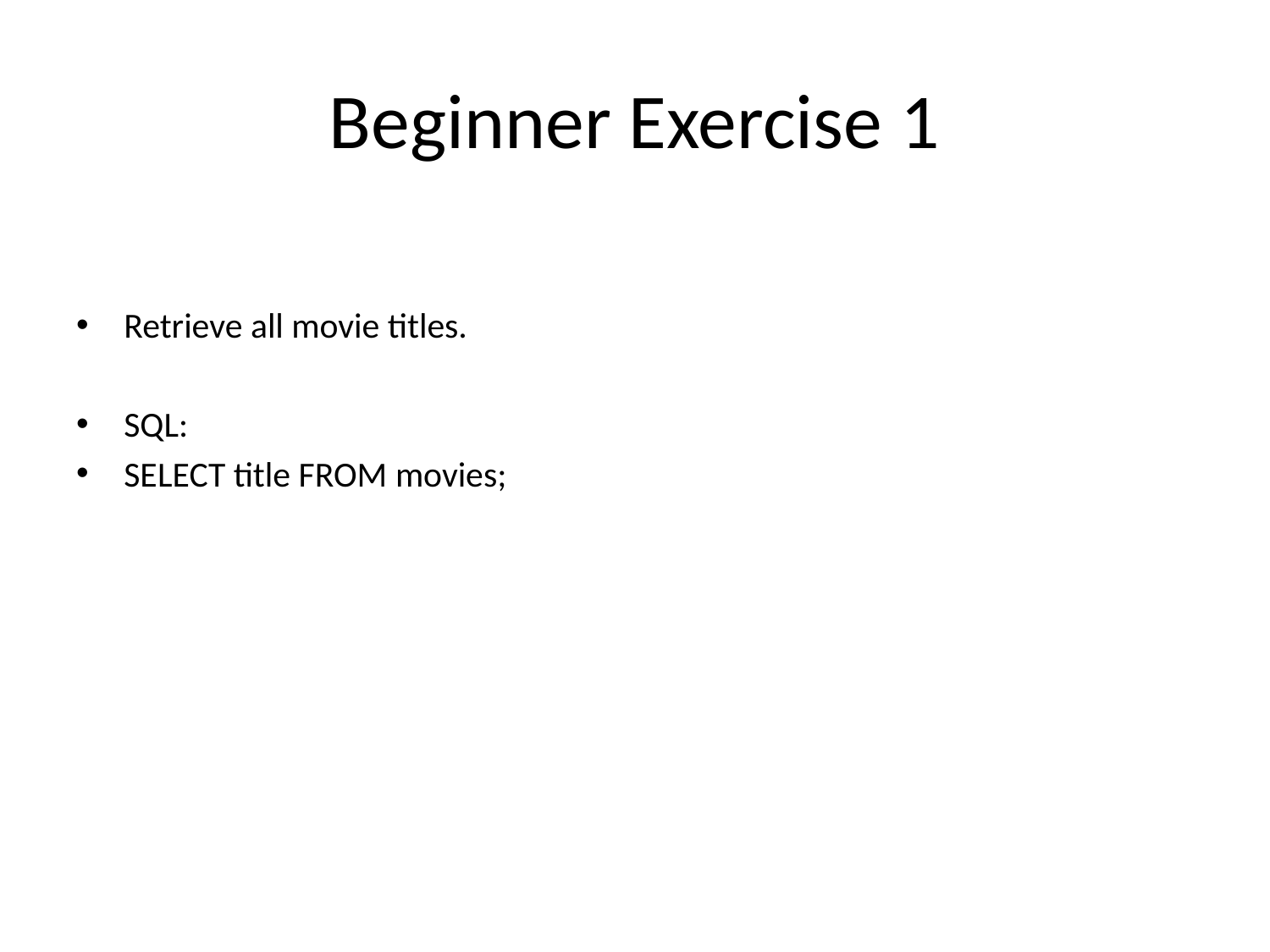

# Beginner Exercise 1

Retrieve all movie titles.

SQL:
SELECT title FROM movies;